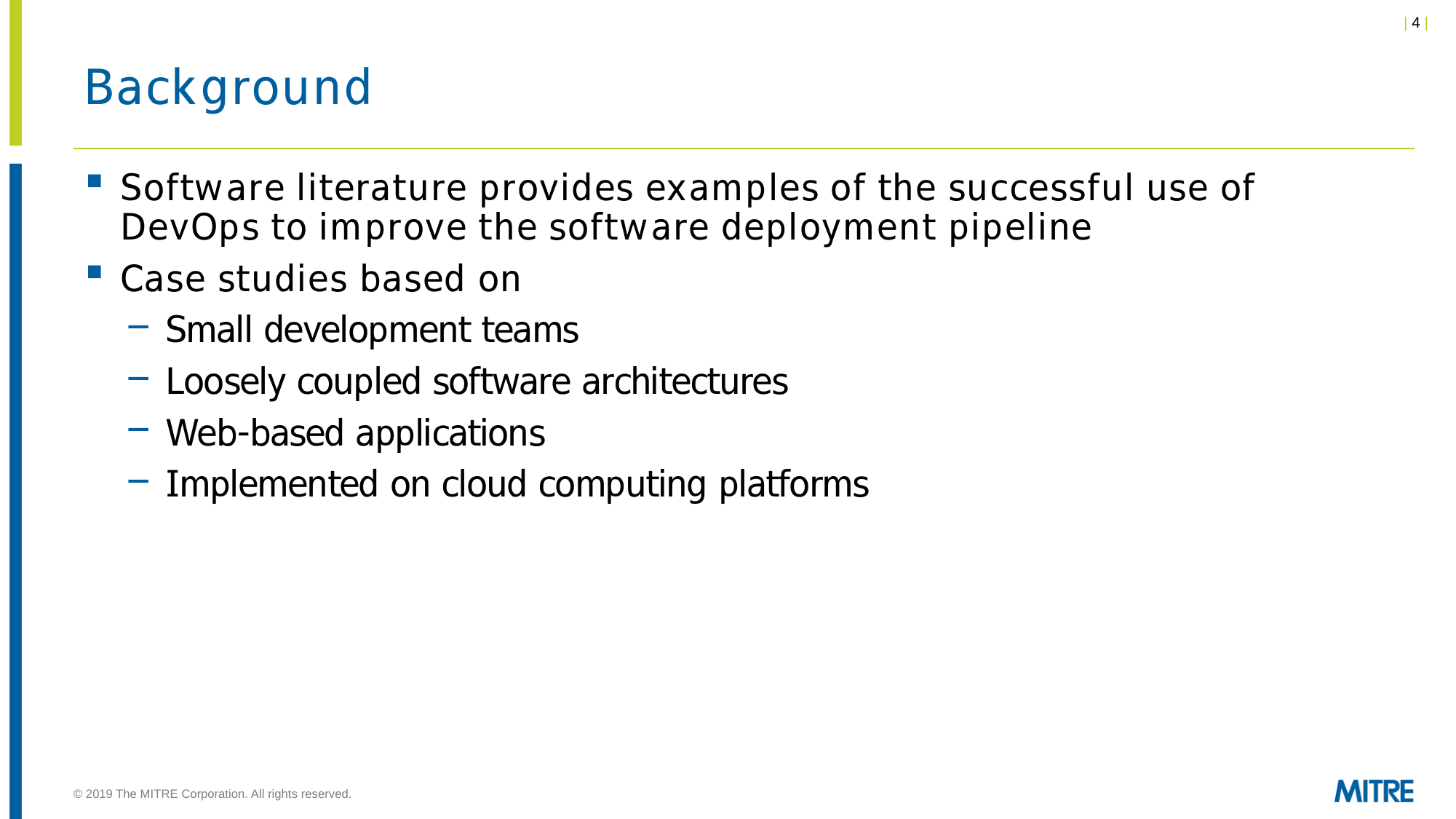

# Background
Software literature provides examples of the successful use of DevOps to improve the software deployment pipeline
Case studies based on
Small development teams
Loosely coupled software architectures
Web-based applications
Implemented on cloud computing platforms

© 2019 The MITRE Corporation. All rights reserved.